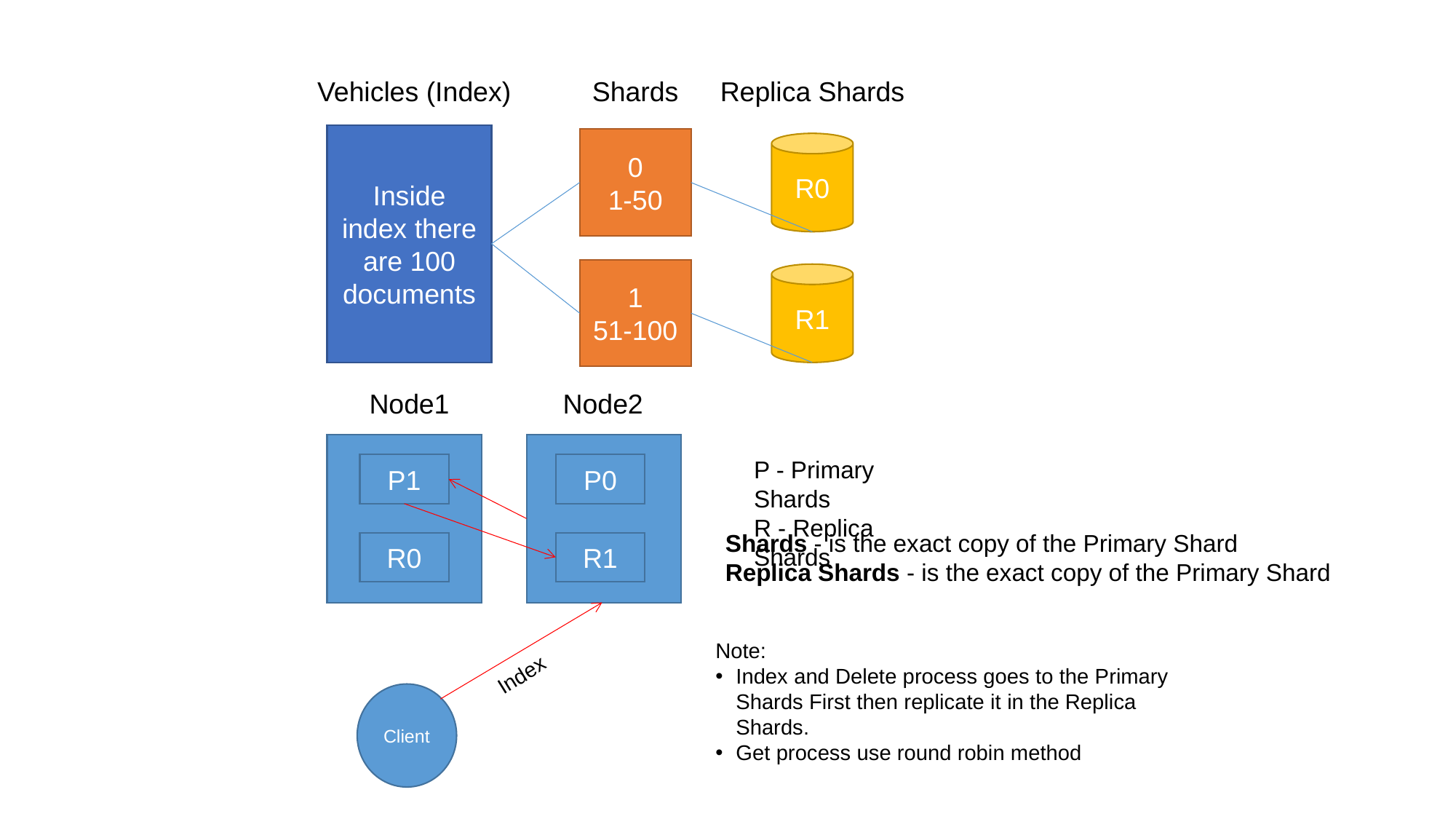

Vehicles (Index)
Shards
Replica Shards
Inside index there are 100 documents
0
1-50
R0
1
51-100
R1
Node1
Node2

P - Primary Shards
R - Replica Shards
P1
P0
Shards - is the exact copy of the Primary Shard
Replica Shards - is the exact copy of the Primary Shard
R0
R1
Note:
Index and Delete process goes to the Primary Shards First then replicate it in the Replica Shards.
Get process use round robin method
Index
Client